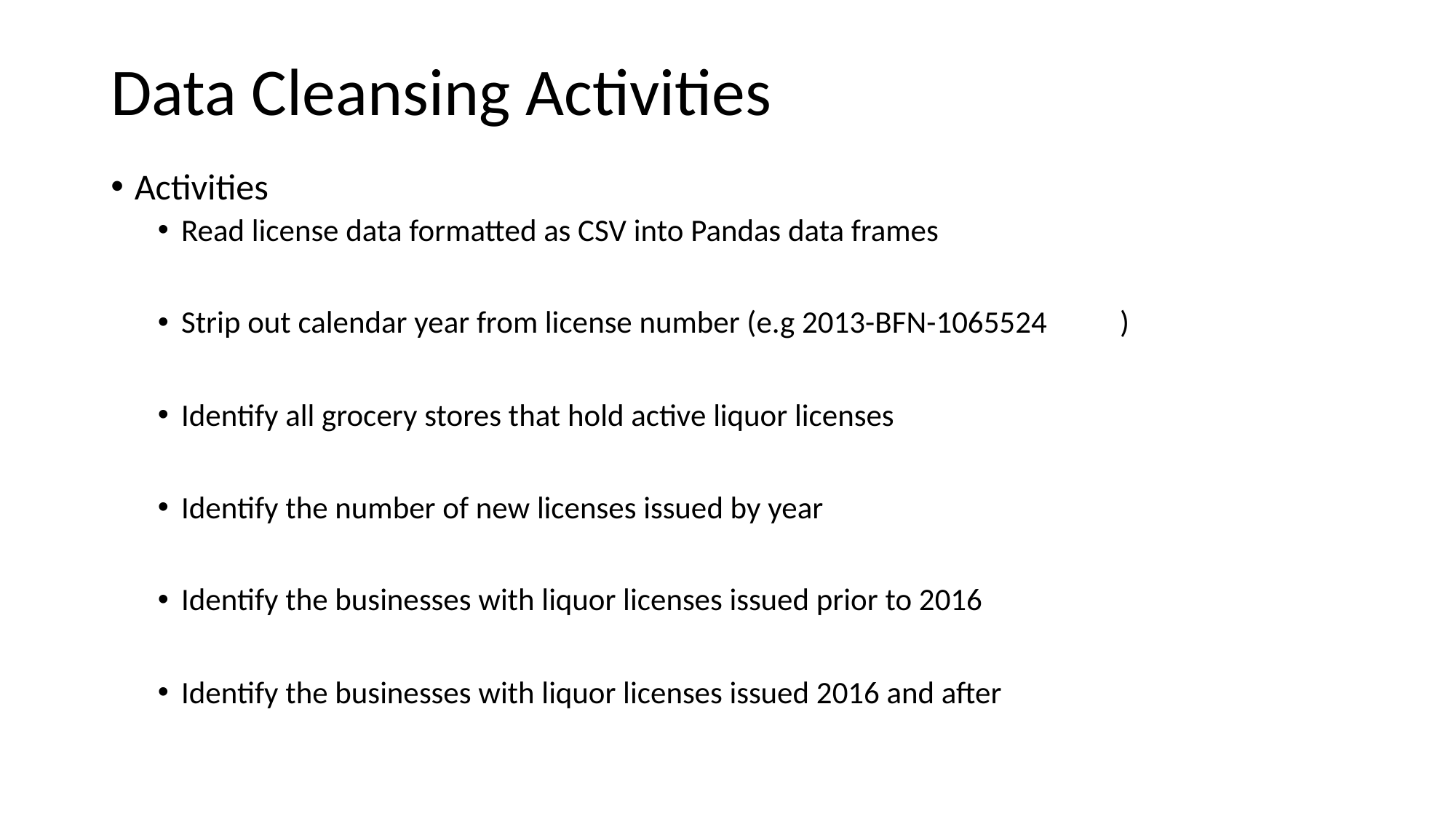

# Data Cleansing Activities
Activities
Read license data formatted as CSV into Pandas data frames

Strip out calendar year from license number (e.g 2013-BFN-1065524	)

Identify all grocery stores that hold active liquor licenses

Identify the number of new licenses issued by year

Identify the businesses with liquor licenses issued prior to 2016

Identify the businesses with liquor licenses issued 2016 and after